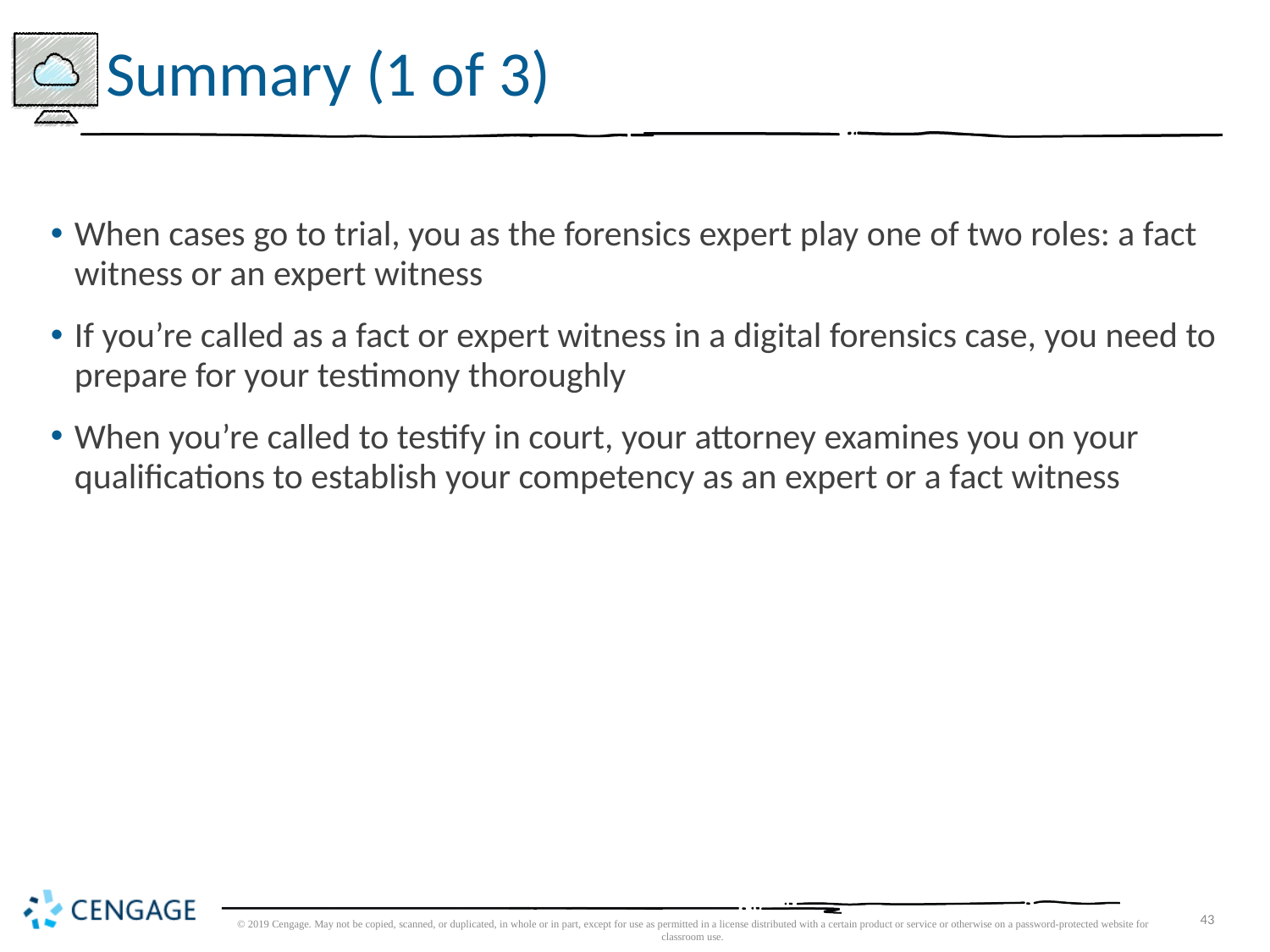

# Summary (1 of 3)
When cases go to trial, you as the forensics expert play one of two roles: a fact witness or an expert witness
If you’re called as a fact or expert witness in a digital forensics case, you need to prepare for your testimony thoroughly
When you’re called to testify in court, your attorney examines you on your qualifications to establish your competency as an expert or a fact witness
© 2019 Cengage. May not be copied, scanned, or duplicated, in whole or in part, except for use as permitted in a license distributed with a certain product or service or otherwise on a password-protected website for classroom use.